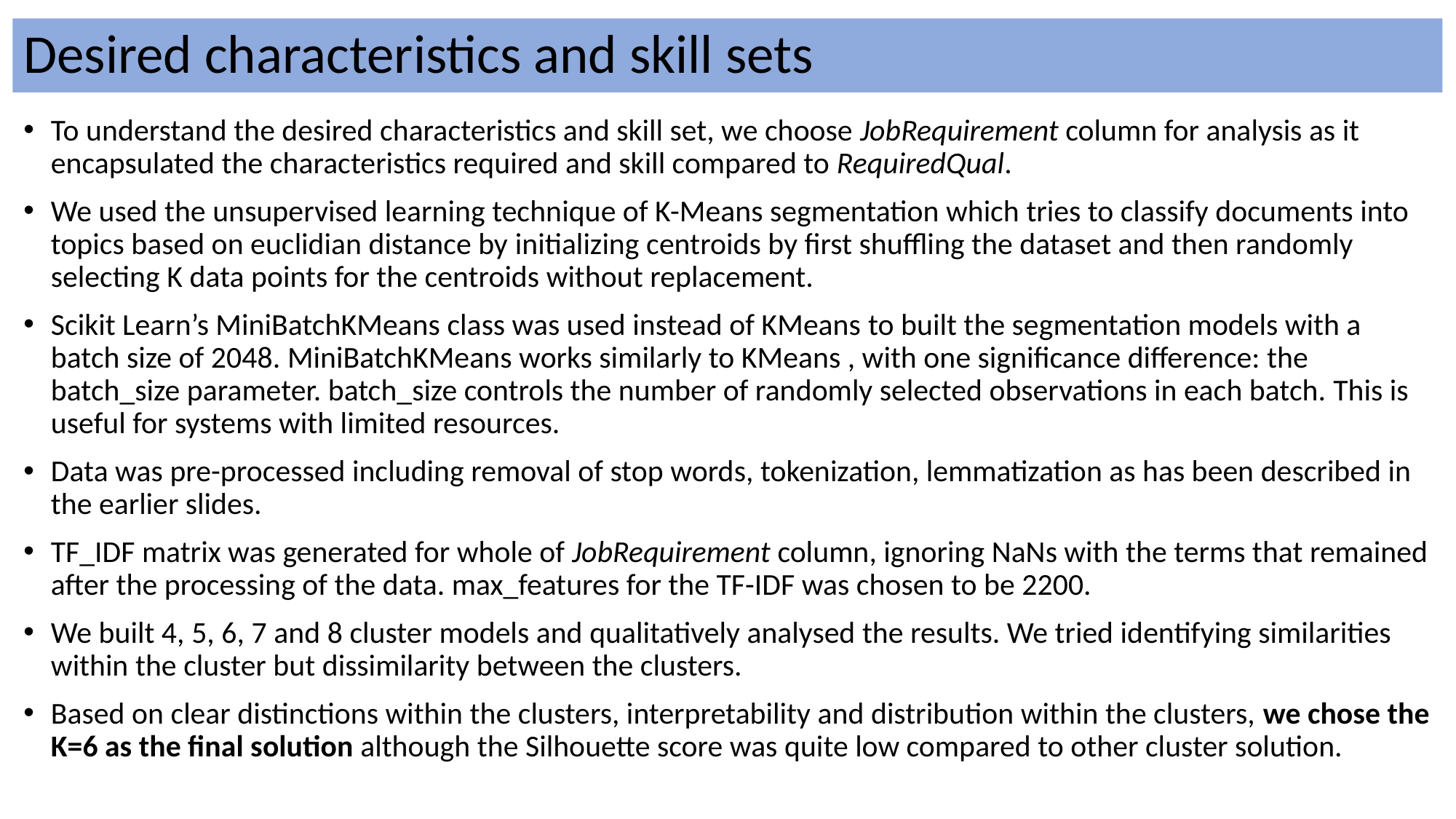

# Desired characteristics and skill sets
To understand the desired characteristics and skill set, we choose JobRequirement column for analysis as it encapsulated the characteristics required and skill compared to RequiredQual.
We used the unsupervised learning technique of K-Means segmentation which tries to classify documents into topics based on euclidian distance by initializing centroids by first shuffling the dataset and then randomly selecting K data points for the centroids without replacement.
Scikit Learn’s MiniBatchKMeans class was used instead of KMeans to built the segmentation models with a batch size of 2048. MiniBatchKMeans works similarly to KMeans , with one significance difference: the batch_size parameter. batch_size controls the number of randomly selected observations in each batch. This is useful for systems with limited resources.
Data was pre-processed including removal of stop words, tokenization, lemmatization as has been described in the earlier slides.
TF_IDF matrix was generated for whole of JobRequirement column, ignoring NaNs with the terms that remained after the processing of the data. max_features for the TF-IDF was chosen to be 2200.
We built 4, 5, 6, 7 and 8 cluster models and qualitatively analysed the results. We tried identifying similarities within the cluster but dissimilarity between the clusters.
Based on clear distinctions within the clusters, interpretability and distribution within the clusters, we chose the K=6 as the final solution although the Silhouette score was quite low compared to other cluster solution.